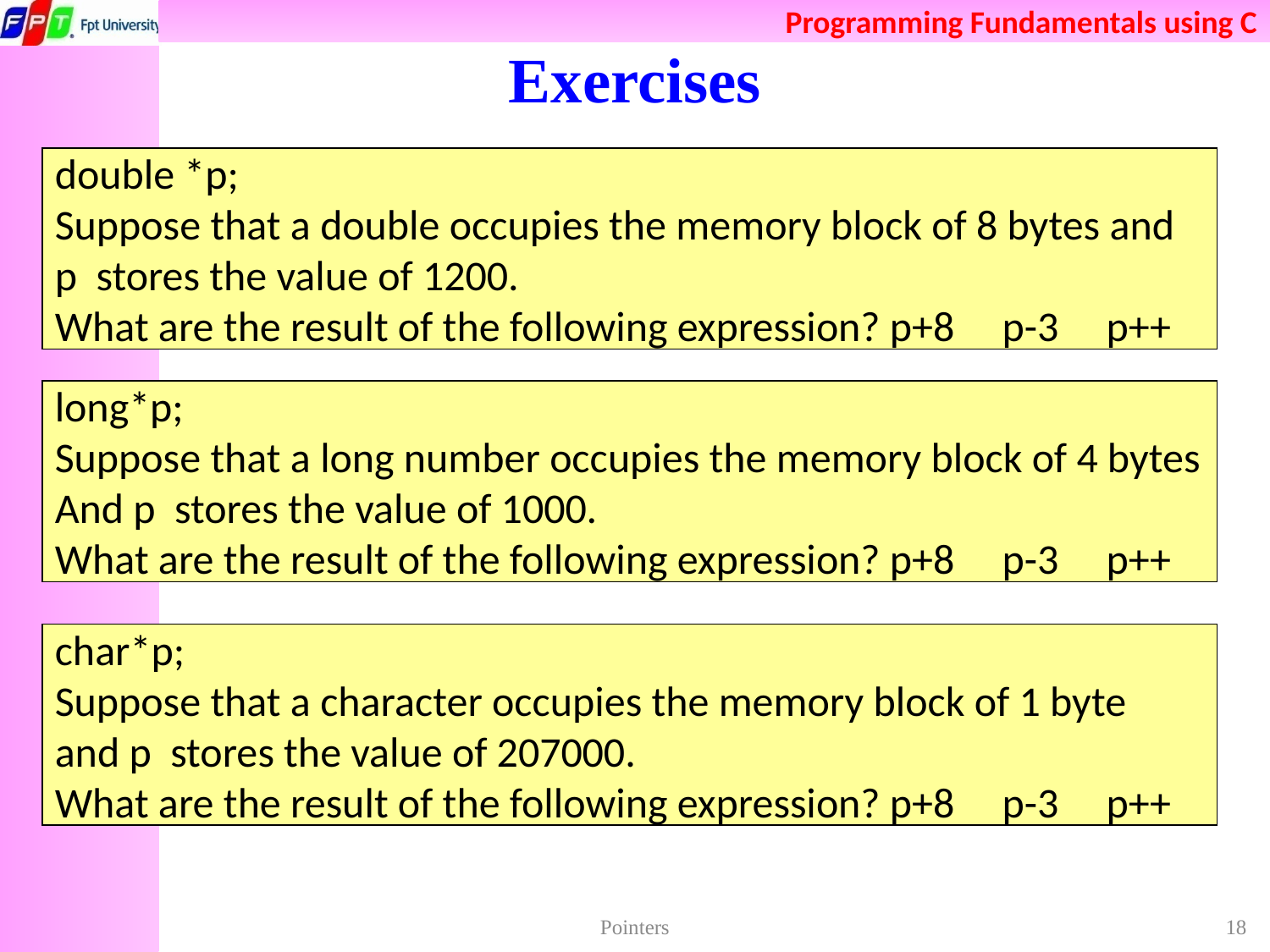

# Exercises
double *p;
Suppose that a double occupies the memory block of 8 bytes and
p  stores the value of 1200.
What are the result of the following expression? p+8     p-3     p++
long*p;
Suppose that a long number occupies the memory block of 4 bytes
And p  stores the value of 1000.
What are the result of the following expression? p+8     p-3     p++
char*p;
Suppose that a character occupies the memory block of 1 byte
and p  stores the value of 207000.
What are the result of the following expression? p+8     p-3     p++
Pointers
18